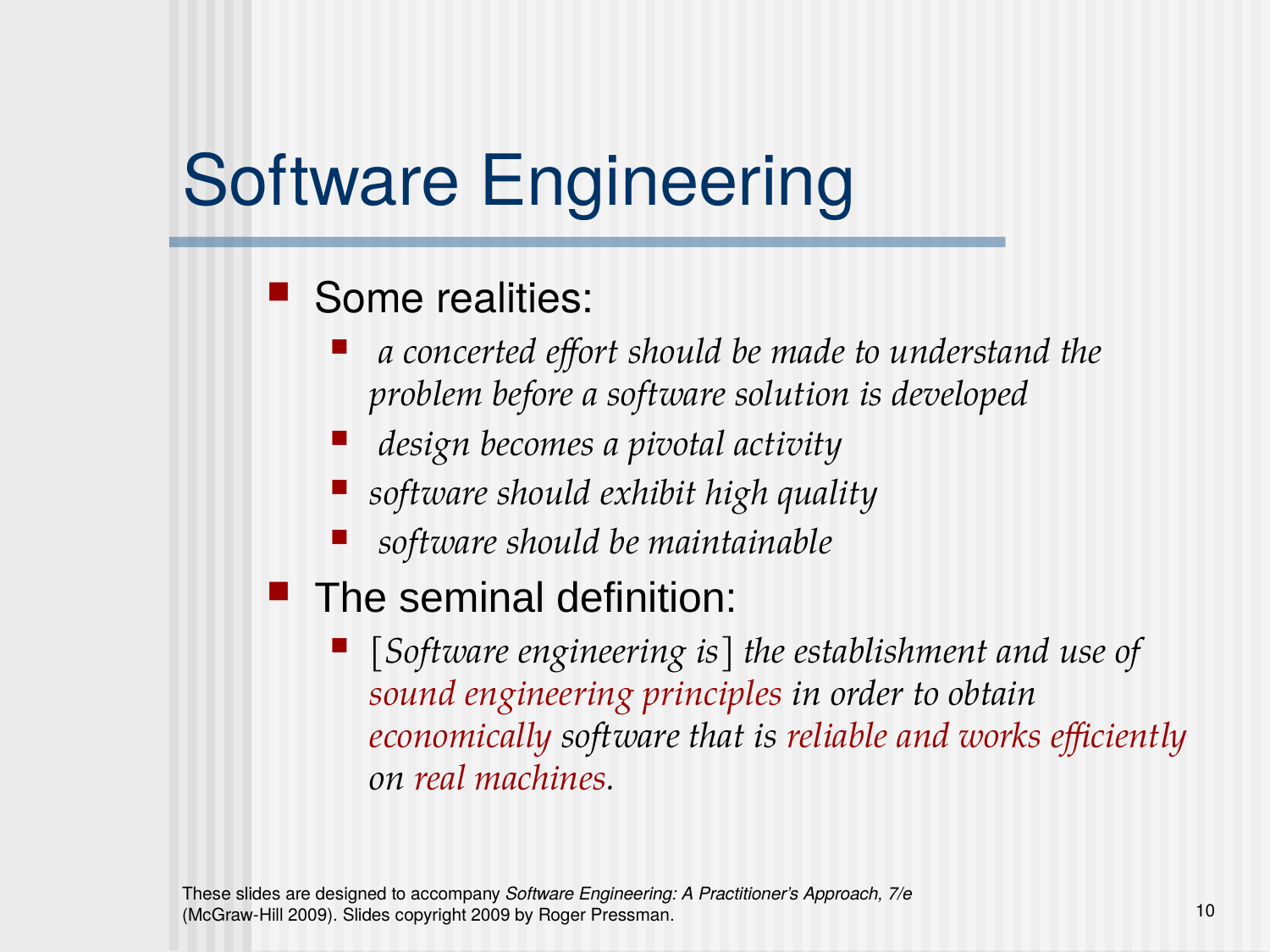

# Software Engineering
Some realities:
 a concerted effort should be made to understand the problem before a software solution is developed
 design becomes a pivotal activity
software should exhibit high quality
 software should be maintainable
The seminal definition:
[Software engineering is] the establishment and use of sound engineering principles in order to obtain economically software that is reliable and works efficiently on real machines.
These slides are designed to accompany Software Engineering: A Practitioner’s Approach, 7/e (McGraw-Hill 2009). Slides copyright 2009 by Roger Pressman.
10